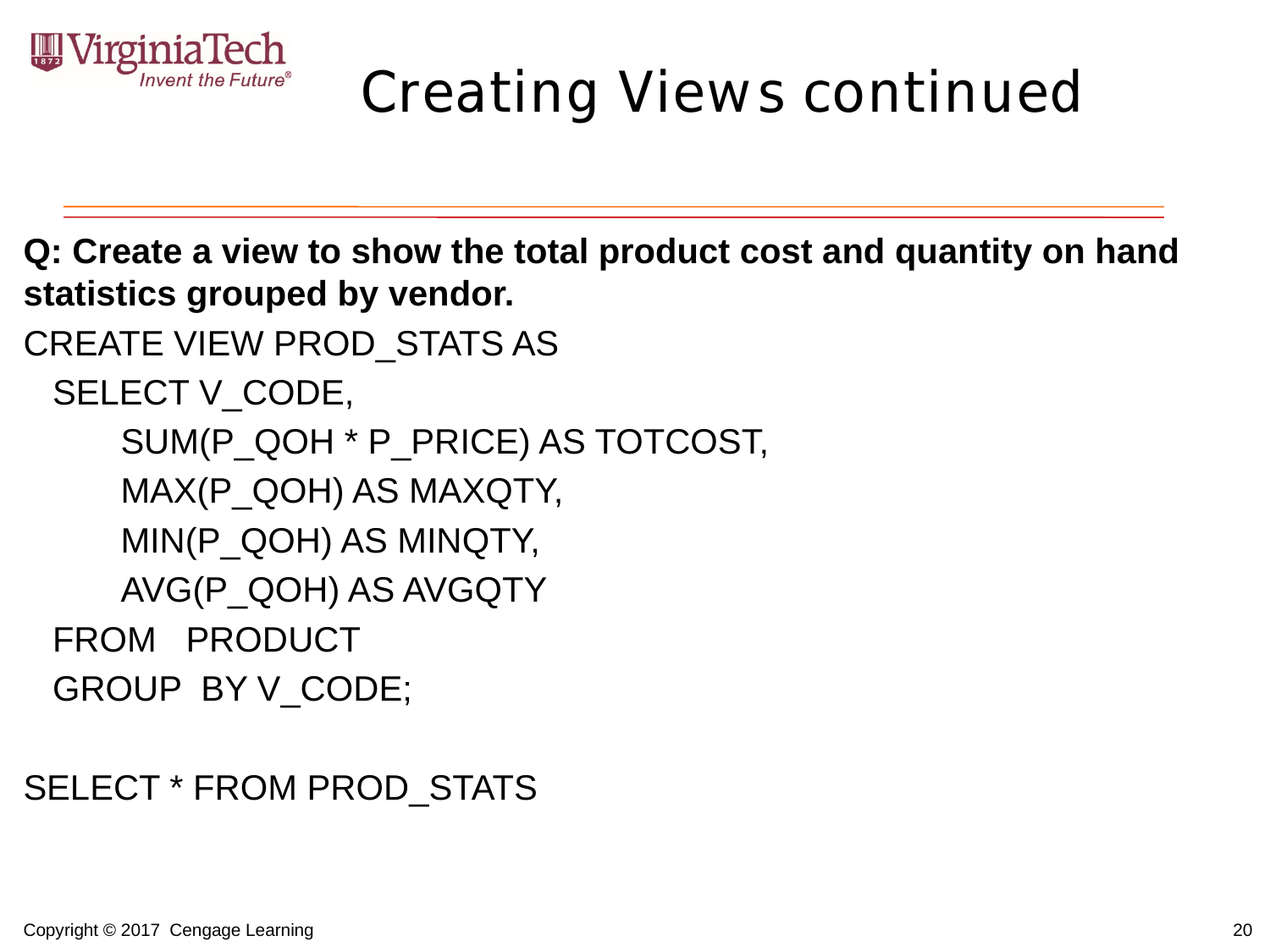

# Creating Views continued
Q: Create a view to show the total product cost and quantity on hand statistics grouped by vendor.
CREATE VIEW PROD_STATS AS
   SELECT V_CODE,
          SUM(P_QOH * P_PRICE) AS TOTCOST,
          MAX(P_QOH) AS MAXQTY,
          MIN(P_QOH) AS MINQTY,
          AVG(P_QOH) AS AVGQTY
   FROM   PRODUCT
   GROUP  BY V_CODE;

SELECT * FROM PROD_STATS

20
Copyright © 2017  Cengage Learning